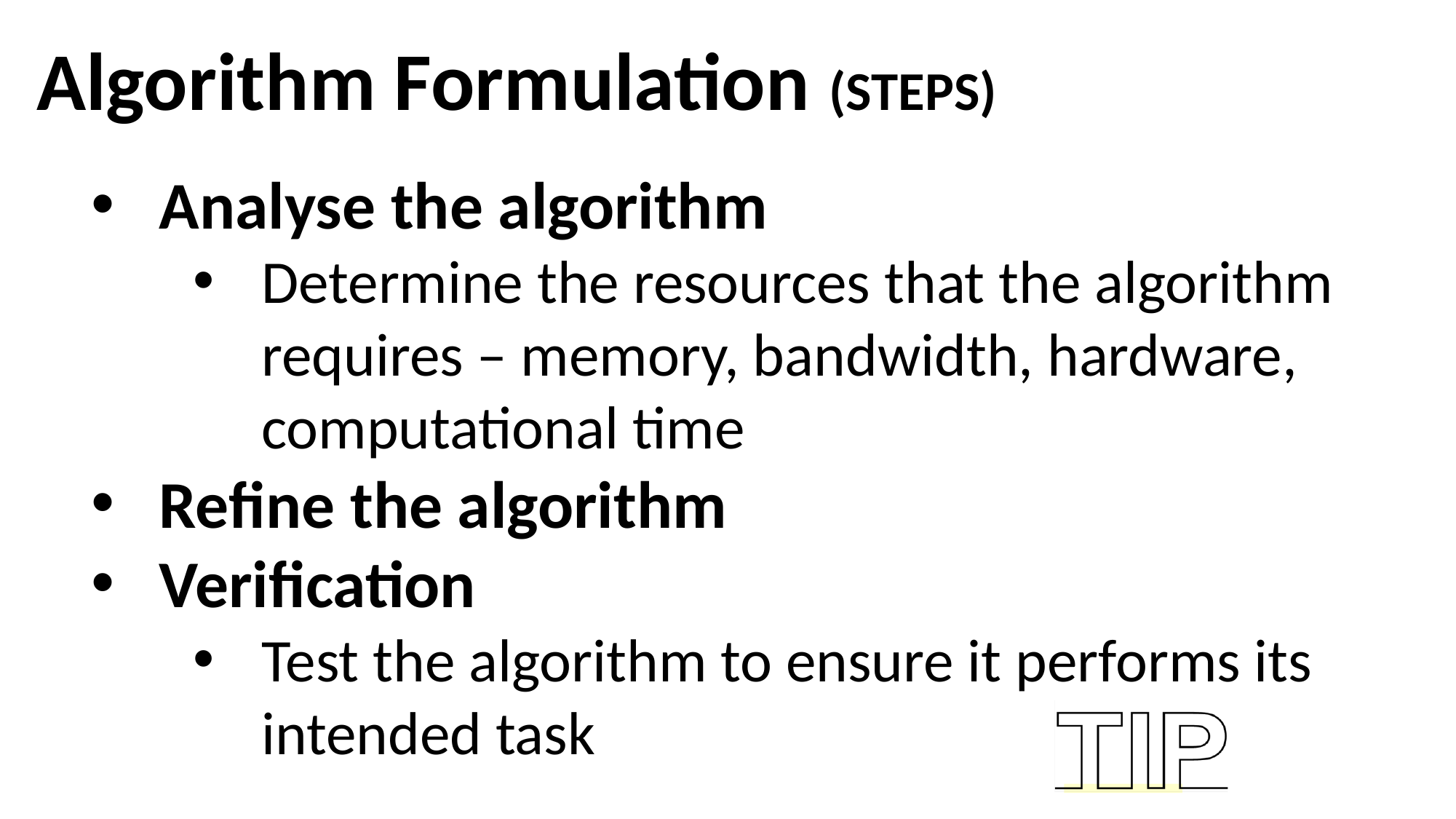

Algorithm Formulation (STEPS)
Analyse the algorithm
Determine the resources that the algorithm requires – memory, bandwidth, hardware, computational time
Refine the algorithm
Verification
Test the algorithm to ensure it performs its intended task